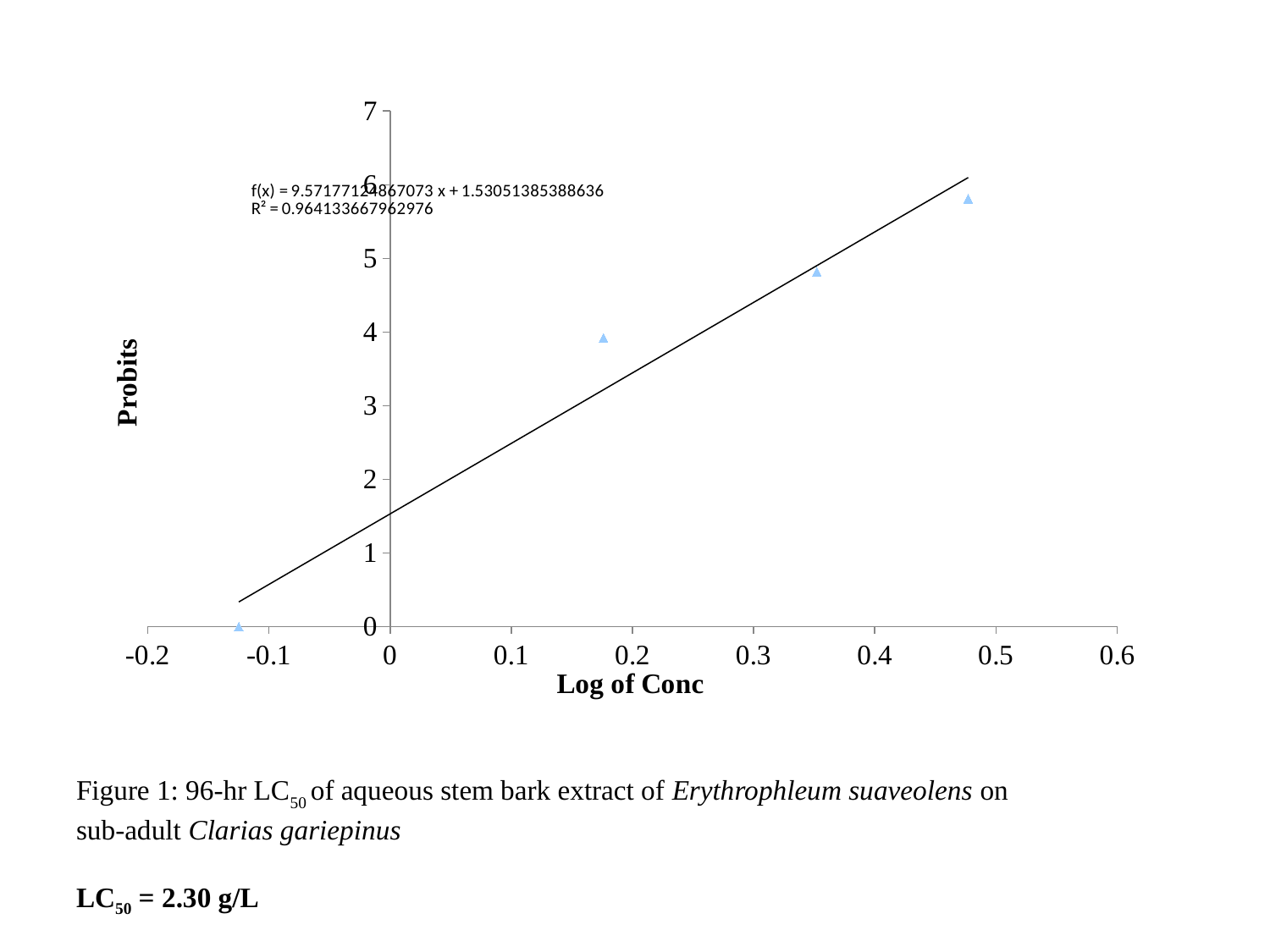

### Chart

| Category |  |  |  |
|---|---|---|---|
Figure 1: 96-hr LC50 of aqueous stem bark extract of Erythrophleum suaveolens on
sub-adult Clarias gariepinus

LC50 = 2.30 g/L